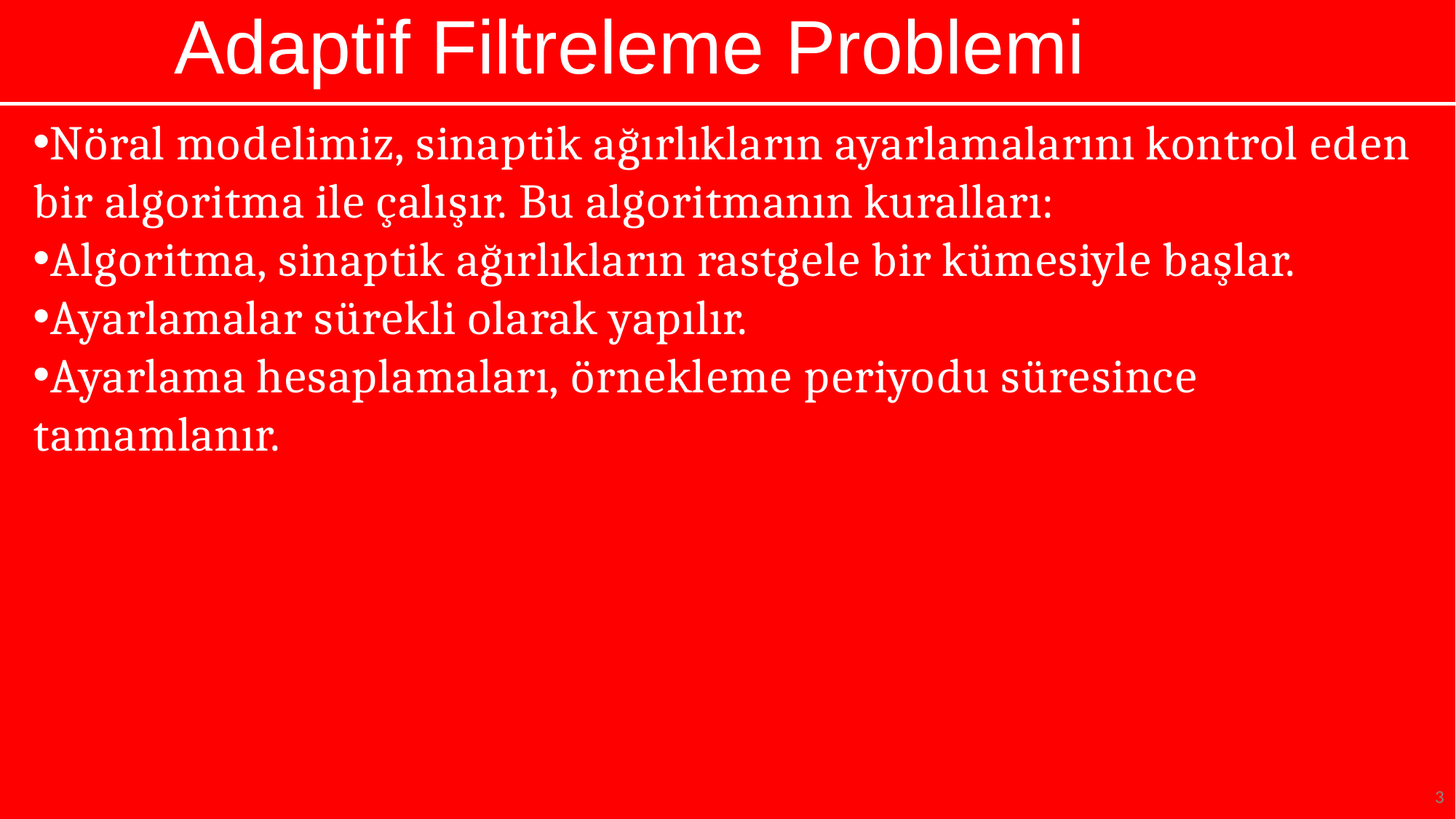

# Adaptif Filtreleme Problemi
Nöral modelimiz, sinaptik ağırlıkların ayarlamalarını kontrol eden bir algoritma ile çalışır. Bu algoritmanın kuralları:
Algoritma, sinaptik ağırlıkların rastgele bir kümesiyle başlar.
Ayarlamalar sürekli olarak yapılır.
Ayarlama hesaplamaları, örnekleme periyodu süresince tamamlanır.

3